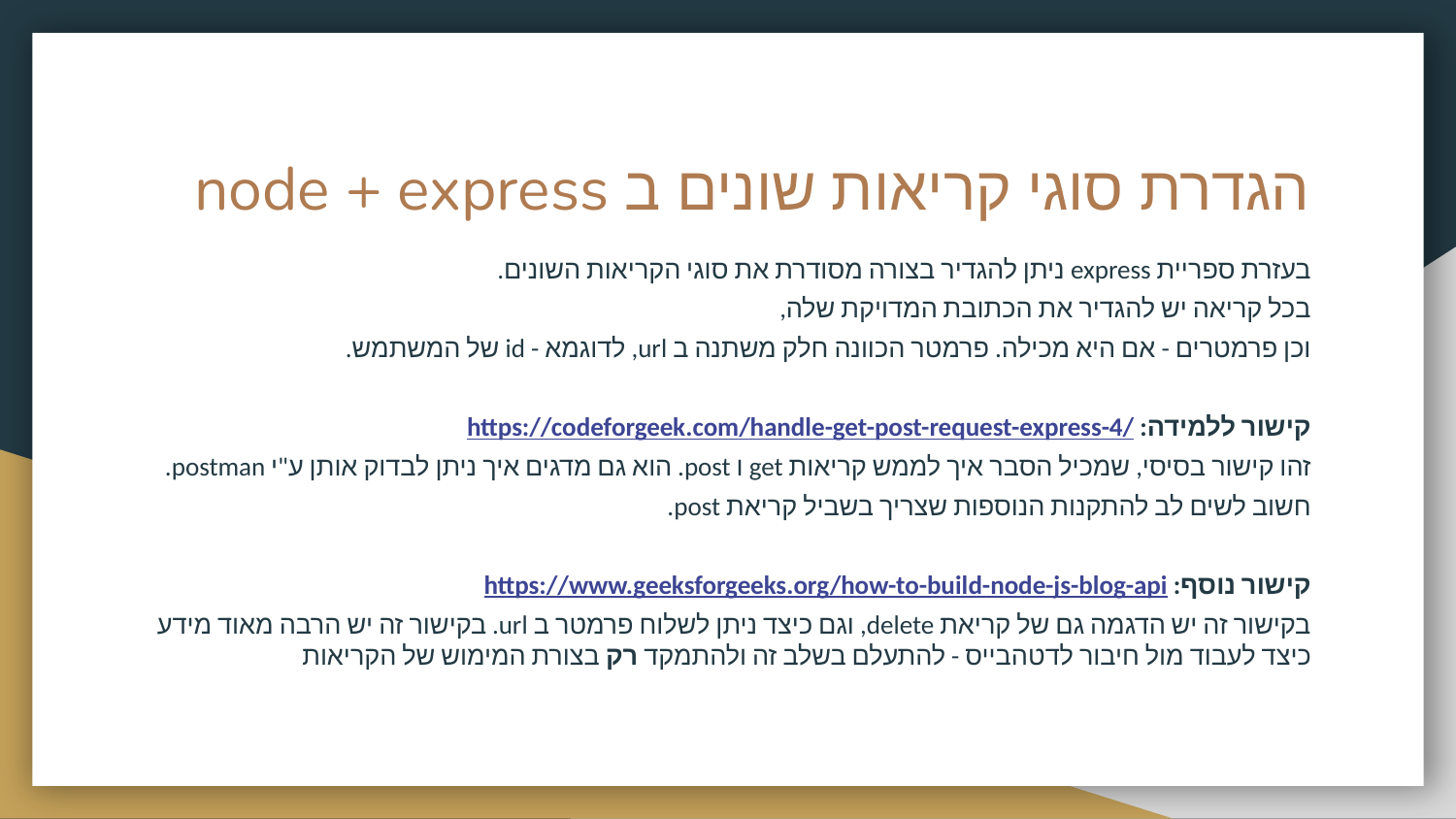

# הגדרת סוגי קריאות שונים ב node + express
בעזרת ספריית express ניתן להגדיר בצורה מסודרת את סוגי הקריאות השונים.
בכל קריאה יש להגדיר את הכתובת המדויקת שלה,
וכן פרמטרים - אם היא מכילה. פרמטר הכוונה חלק משתנה ב url, לדוגמא - id של המשתמש.

קישור ללמידה: https://codeforgeek.com/handle-get-post-request-express-4/
זהו קישור בסיסי, שמכיל הסבר איך לממש קריאות get ו post. הוא גם מדגים איך ניתן לבדוק אותן ע"י postman.
חשוב לשים לב להתקנות הנוספות שצריך בשביל קריאת post.

קישור נוסף: https://www.geeksforgeeks.org/how-to-build-node-js-blog-api
בקישור זה יש הדגמה גם של קריאת delete, וגם כיצד ניתן לשלוח פרמטר ב url. בקישור זה יש הרבה מאוד מידע כיצד לעבוד מול חיבור לדטהבייס - להתעלם בשלב זה ולהתמקד רק בצורת המימוש של הקריאות